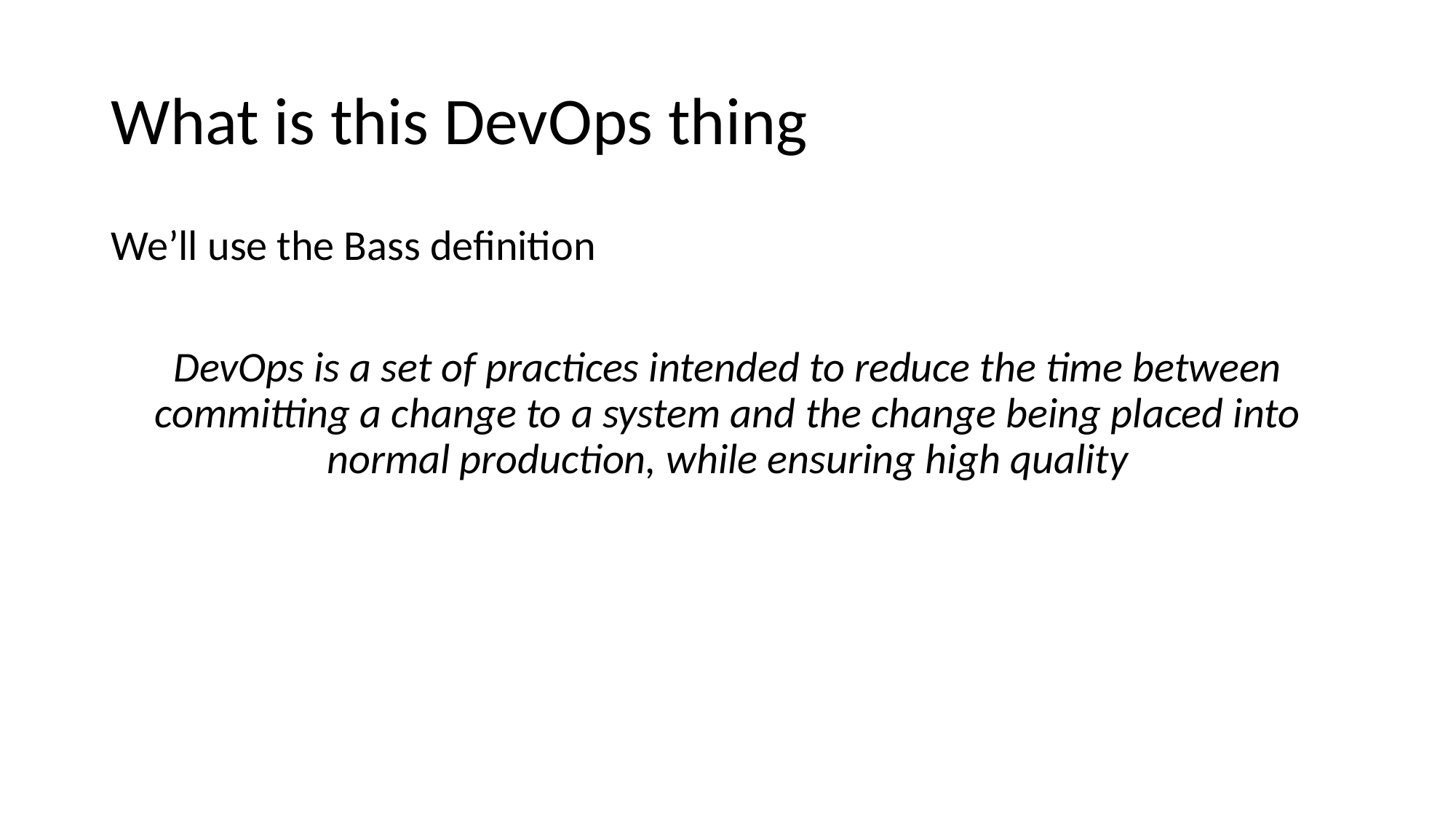

# What is this DevOps thing
We’ll use the Bass definition

DevOps is a set of practices intended to reduce the time between committing a change to a system and the change being placed into normal production, while ensuring high quality